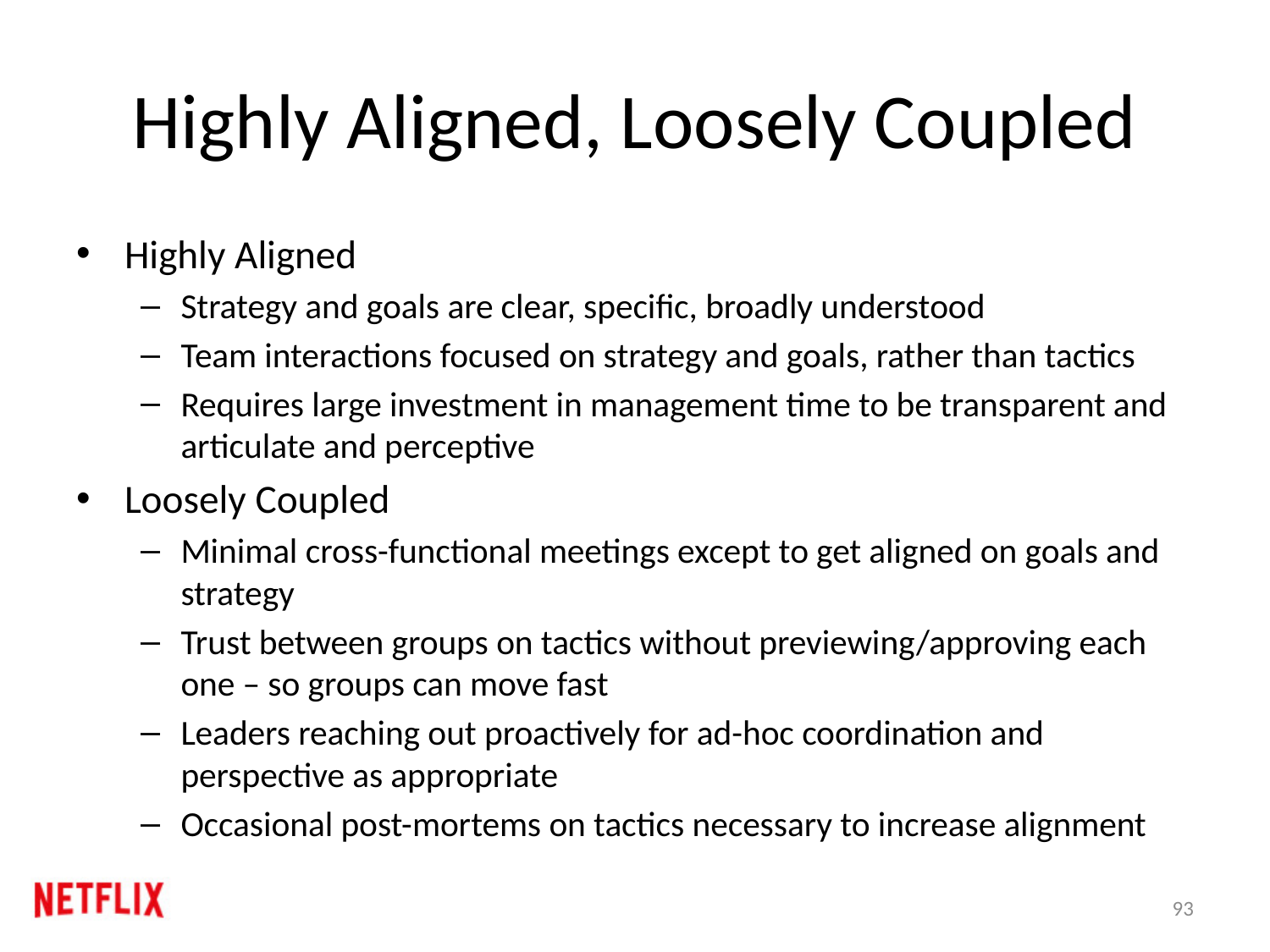

# Highly Aligned, Loosely Coupled
Highly Aligned
Strategy and goals are clear, specific, broadly understood
Team interactions focused on strategy and goals, rather than tactics
Requires large investment in management time to be transparent and articulate and perceptive
Loosely Coupled
Minimal cross-functional meetings except to get aligned on goals and strategy
Trust between groups on tactics without previewing/approving each one – so groups can move fast
Leaders reaching out proactively for ad-hoc coordination and perspective as appropriate
Occasional post-mortems on tactics necessary to increase alignment
93